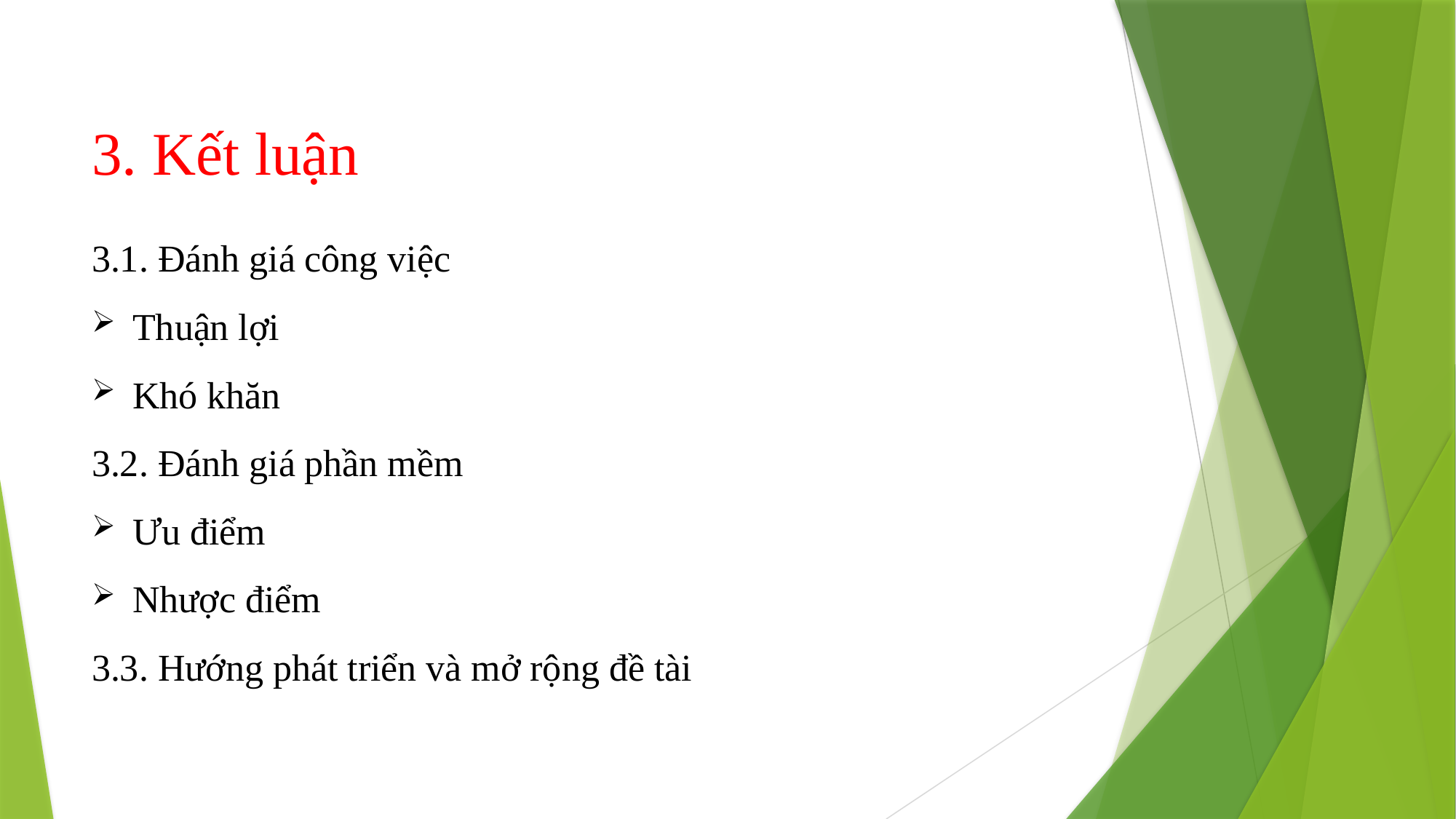

# 3. Kết luận
3.1. Đánh giá công việc
Thuận lợi
Khó khăn
3.2. Đánh giá phần mềm
Ưu điểm
Nhược điểm
3.3. Hướng phát triển và mở rộng đề tài